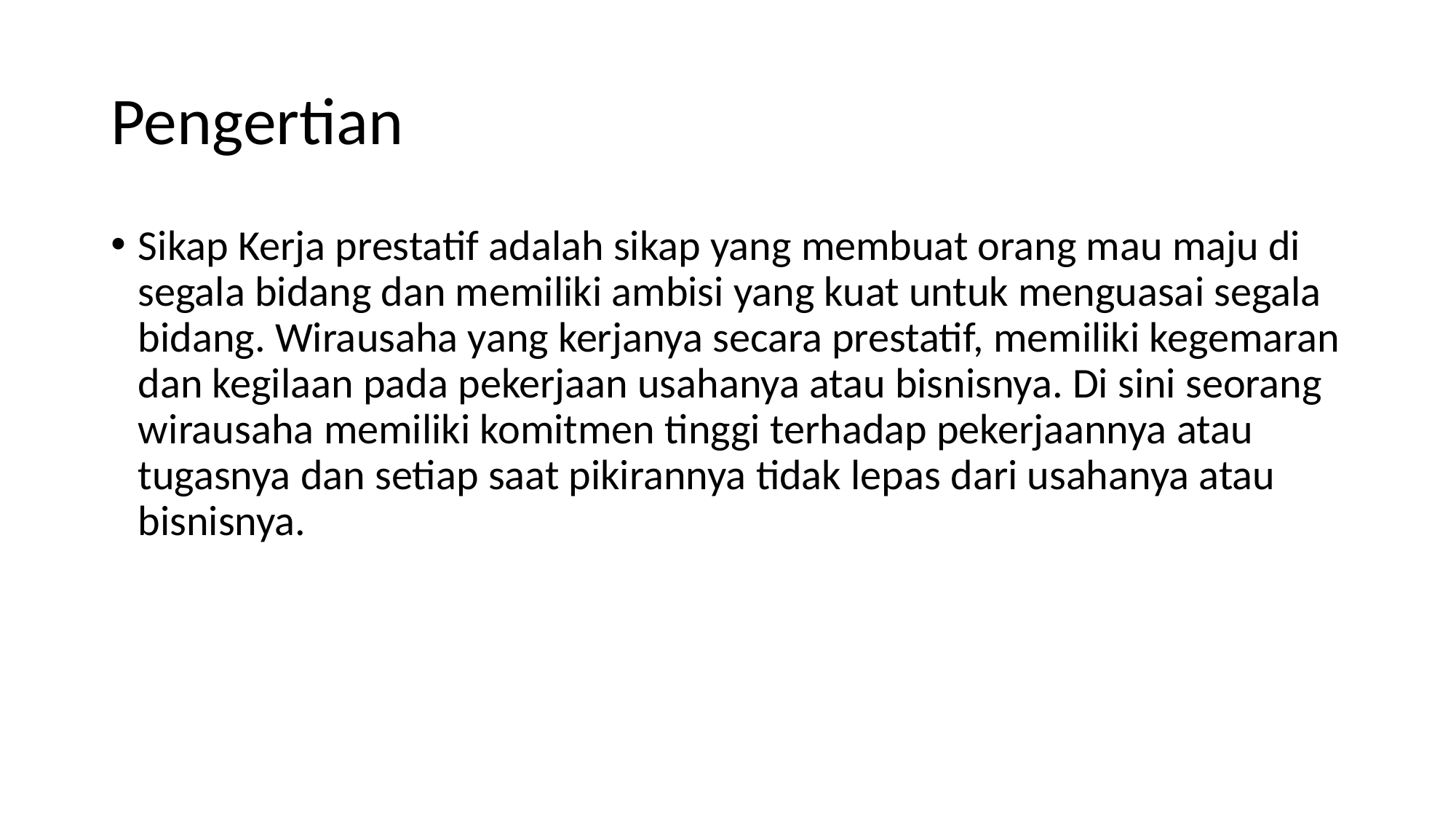

# Pengertian
Sikap Kerja prestatif adalah sikap yang membuat orang mau maju di segala bidang dan memiliki ambisi yang kuat untuk menguasai segala bidang. Wirausaha yang kerjanya secara prestatif, memiliki kegemaran dan kegilaan pada pekerjaan usahanya atau bisnisnya. Di sini seorang wirausaha memiliki komitmen tinggi terhadap pekerjaannya atau tugasnya dan setiap saat pikirannya tidak lepas dari usahanya atau bisnisnya.